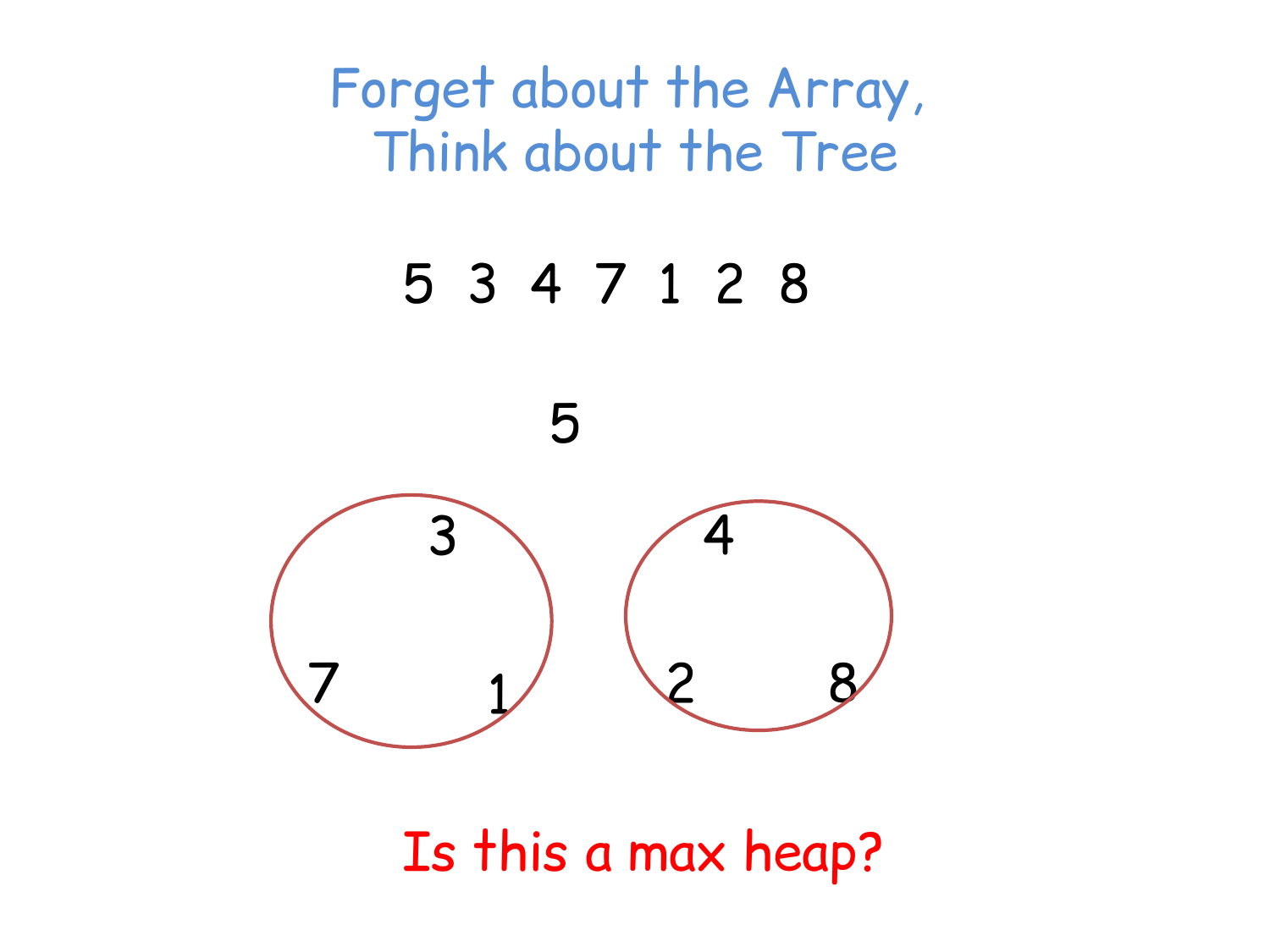

# Forget about the Array, Think about the Tree
5  3  4  7  1  2  8

5

4
3

7
2
8
1
Is this a max heap?